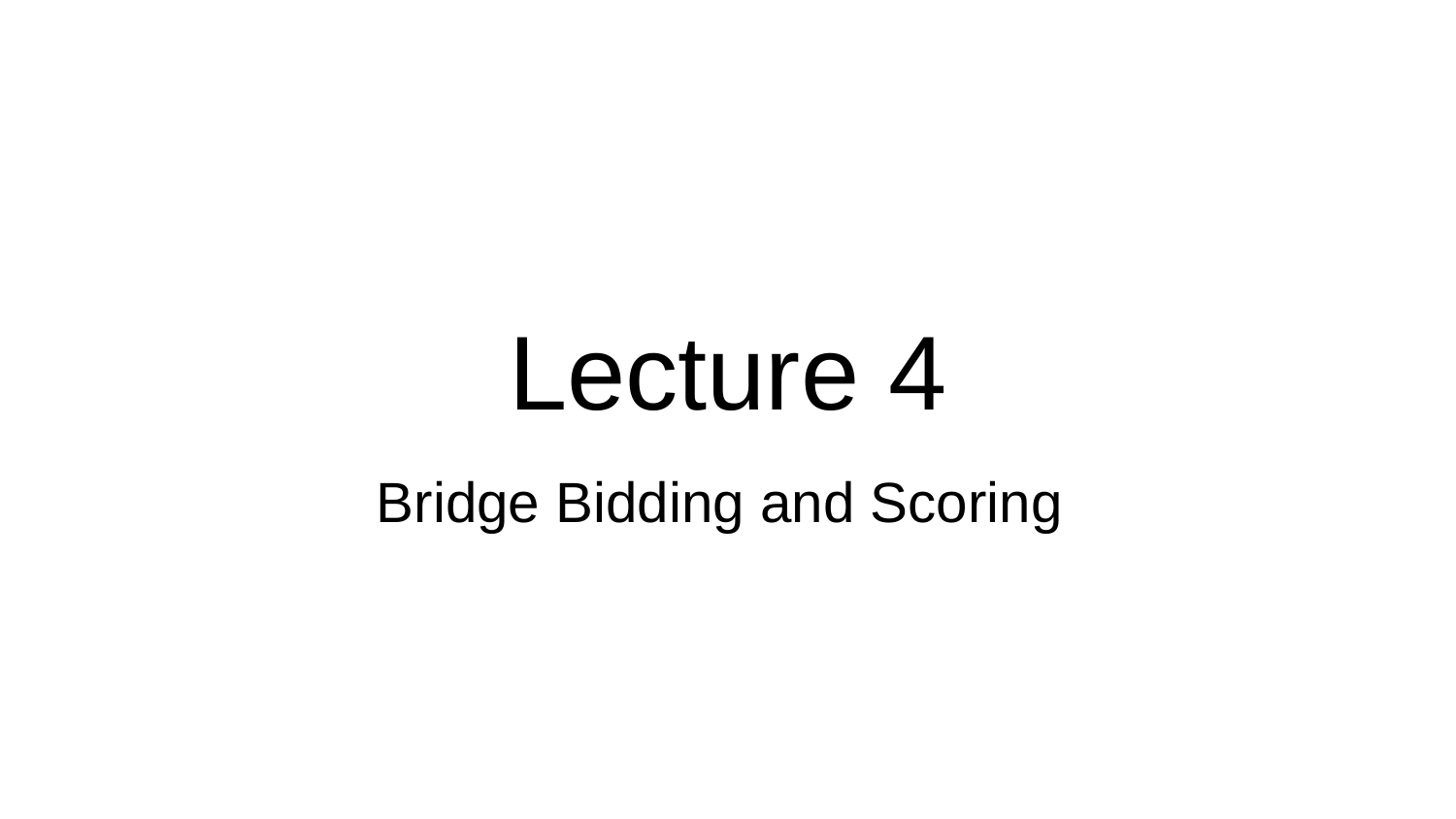

# Lecture 4
Bridge Bidding and Scoring